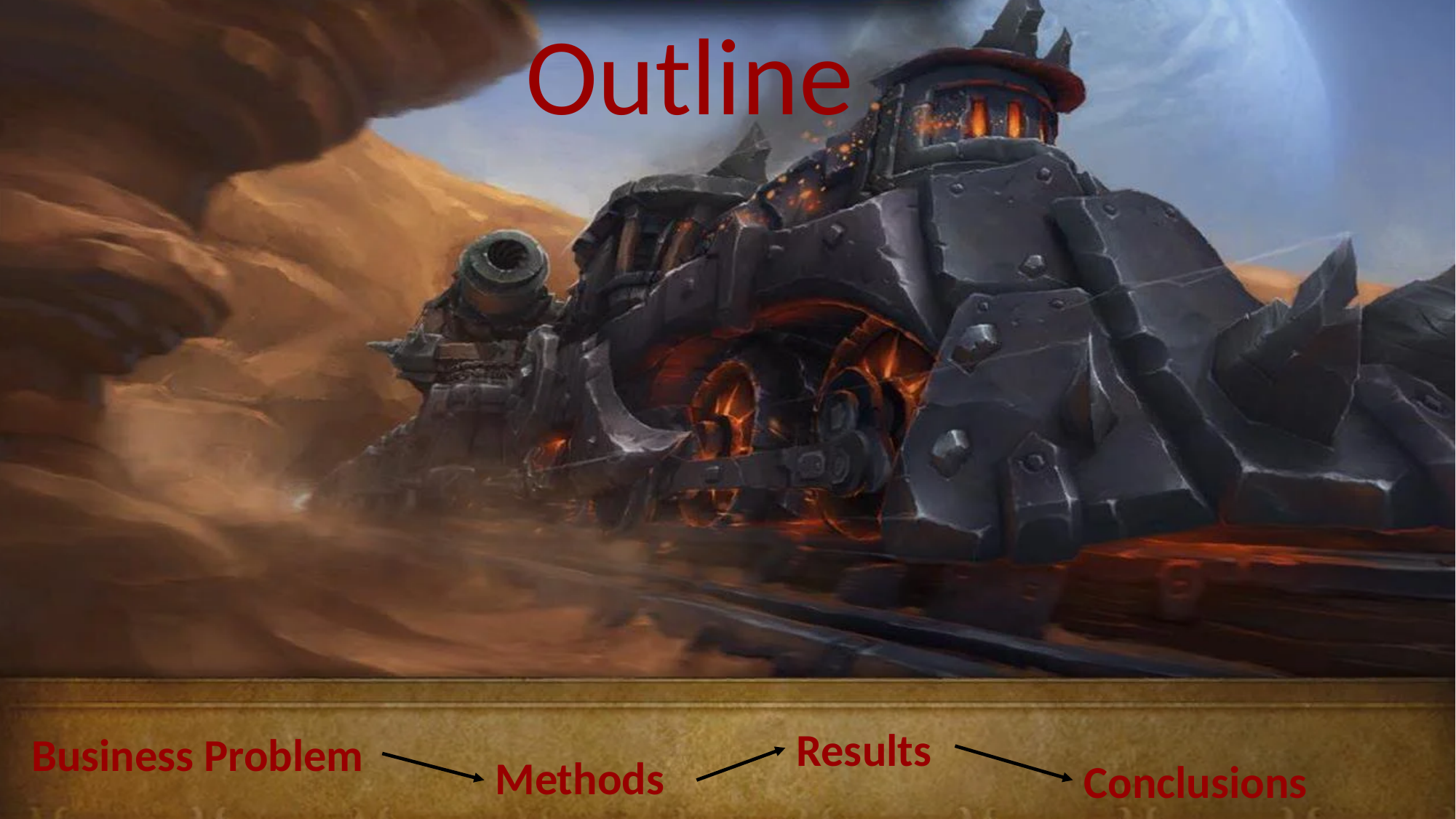

# Outline

Results
Business Problem
Conclusions
Methods